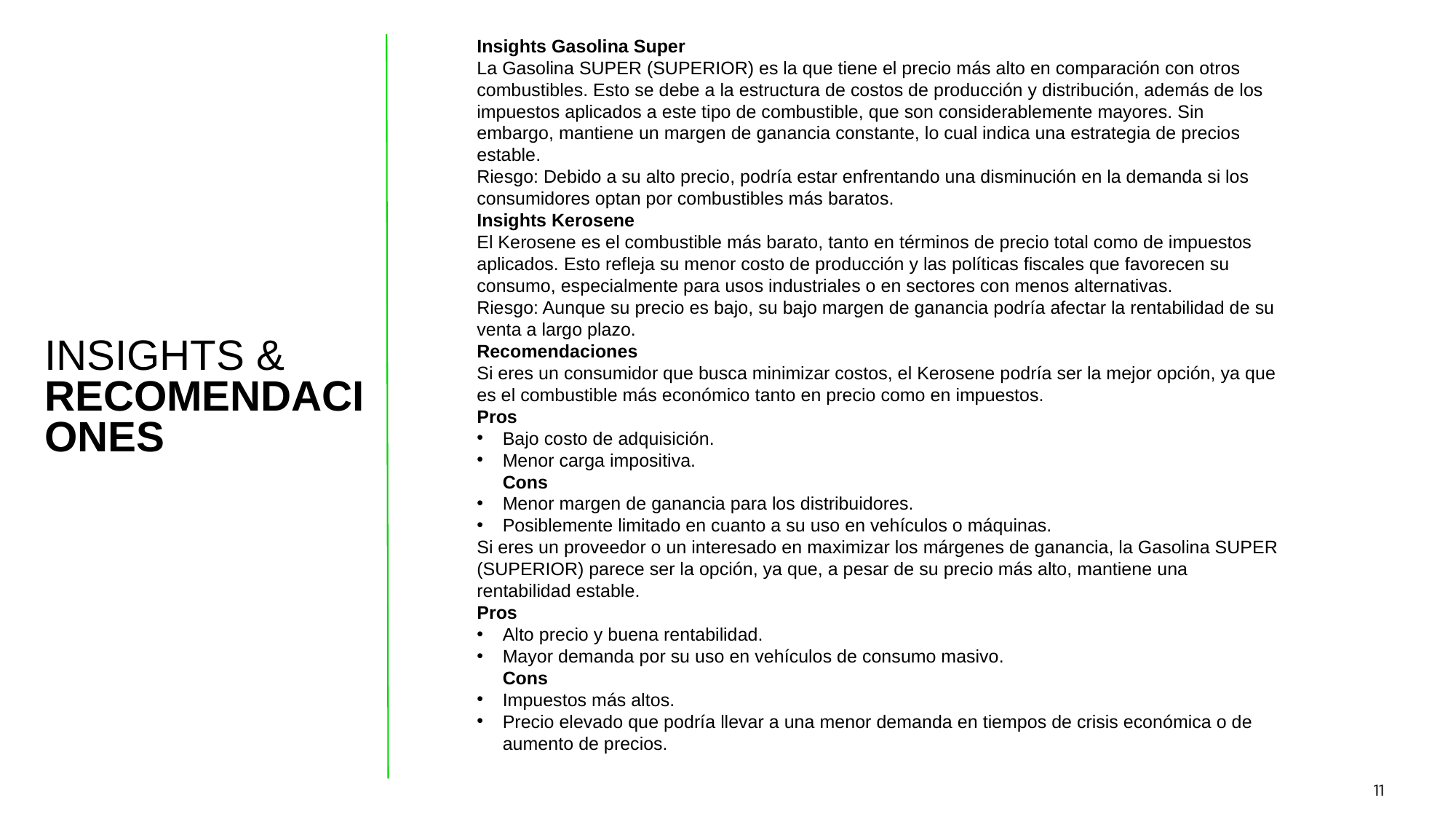

Insights Gasolina Super
La Gasolina SUPER (SUPERIOR) es la que tiene el precio más alto en comparación con otros combustibles. Esto se debe a la estructura de costos de producción y distribución, además de los impuestos aplicados a este tipo de combustible, que son considerablemente mayores. Sin embargo, mantiene un margen de ganancia constante, lo cual indica una estrategia de precios estable.
Riesgo: Debido a su alto precio, podría estar enfrentando una disminución en la demanda si los consumidores optan por combustibles más baratos.
Insights Kerosene
El Kerosene es el combustible más barato, tanto en términos de precio total como de impuestos aplicados. Esto refleja su menor costo de producción y las políticas fiscales que favorecen su consumo, especialmente para usos industriales o en sectores con menos alternativas.
Riesgo: Aunque su precio es bajo, su bajo margen de ganancia podría afectar la rentabilidad de su venta a largo plazo.
Recomendaciones
Si eres un consumidor que busca minimizar costos, el Kerosene podría ser la mejor opción, ya que es el combustible más económico tanto en precio como en impuestos.
Pros
Bajo costo de adquisición.
Menor carga impositiva.
Cons
Menor margen de ganancia para los distribuidores.
Posiblemente limitado en cuanto a su uso en vehículos o máquinas.
Si eres un proveedor o un interesado en maximizar los márgenes de ganancia, la Gasolina SUPER (SUPERIOR) parece ser la opción, ya que, a pesar de su precio más alto, mantiene una rentabilidad estable.
Pros
Alto precio y buena rentabilidad.
Mayor demanda por su uso en vehículos de consumo masivo.
Cons
Impuestos más altos.
Precio elevado que podría llevar a una menor demanda en tiempos de crisis económica o de aumento de precios.
INSIGHTS & RECOMENDACIONES
11